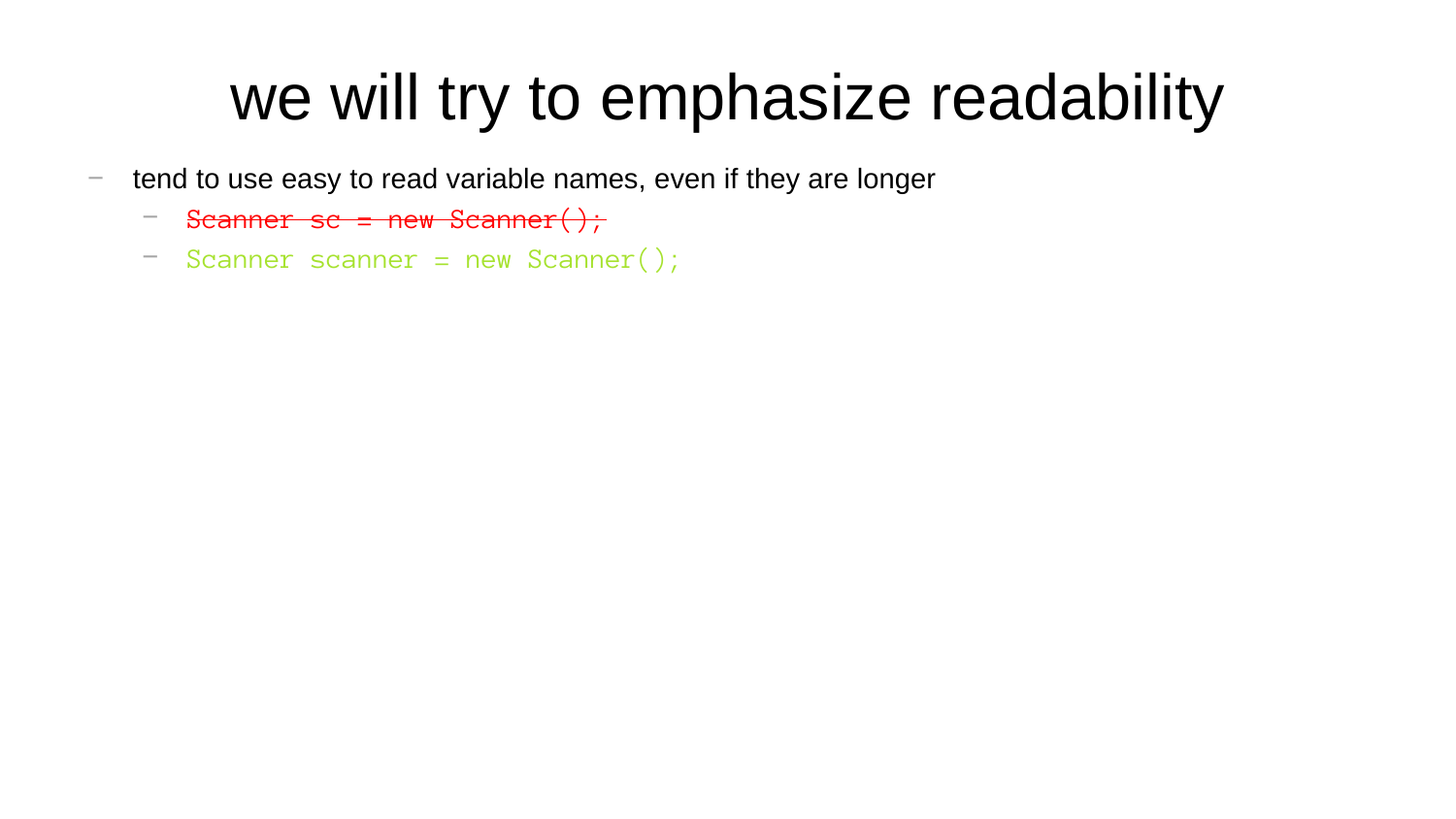

# we will try to emphasize readability
tend to use easy to read variable names, even if they are longer
Scanner sc = new Scanner();
Scanner scanner = new Scanner();